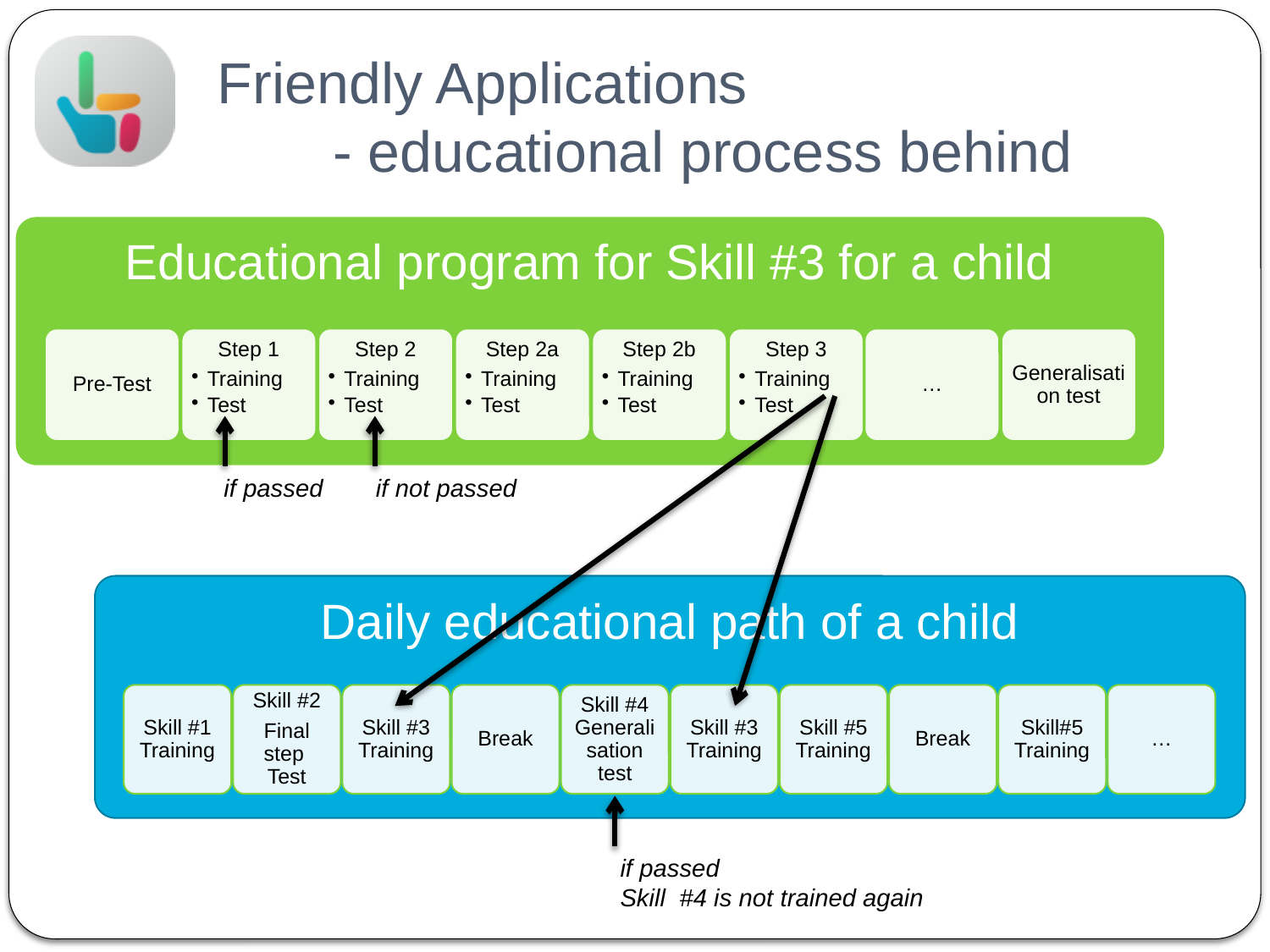

# Friendly Applications - educational process behind
Educational program for Skill #3 for a child
Pre-Test
Step 1
Training
Test
Step 2
Training
Test
Step 2a
Training
Test
Step 2b
Training
Test
Step 3
Training
Test
…
Generalisation test
if passed
if not passed
Daily educational path of a child
Skill #1 Training
Skill #2
Final step  Test
Skill #3 Training
Break
Skill #4 Generalisation test
Skill #3 Training
Skill #5 Training
Break
Skill#5 Training
…
if passed
Skill  #4 is not trained again